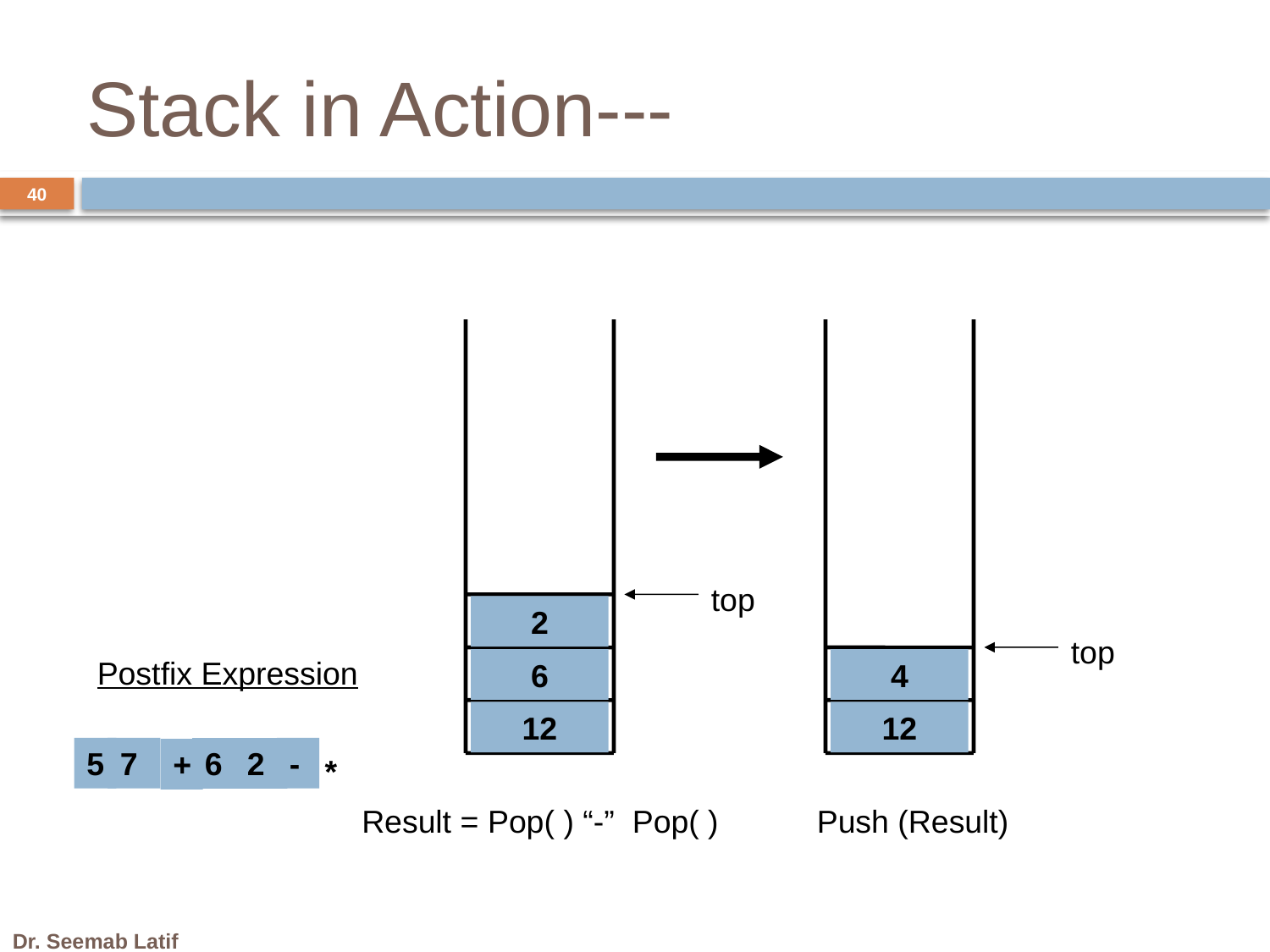

Stack in Action---
40

top

2
top

Postfix Expression

6

4

12

12
5
7
-
6
2
+
*
Result = Pop( ) “-”  Pop( )
Push (Result)